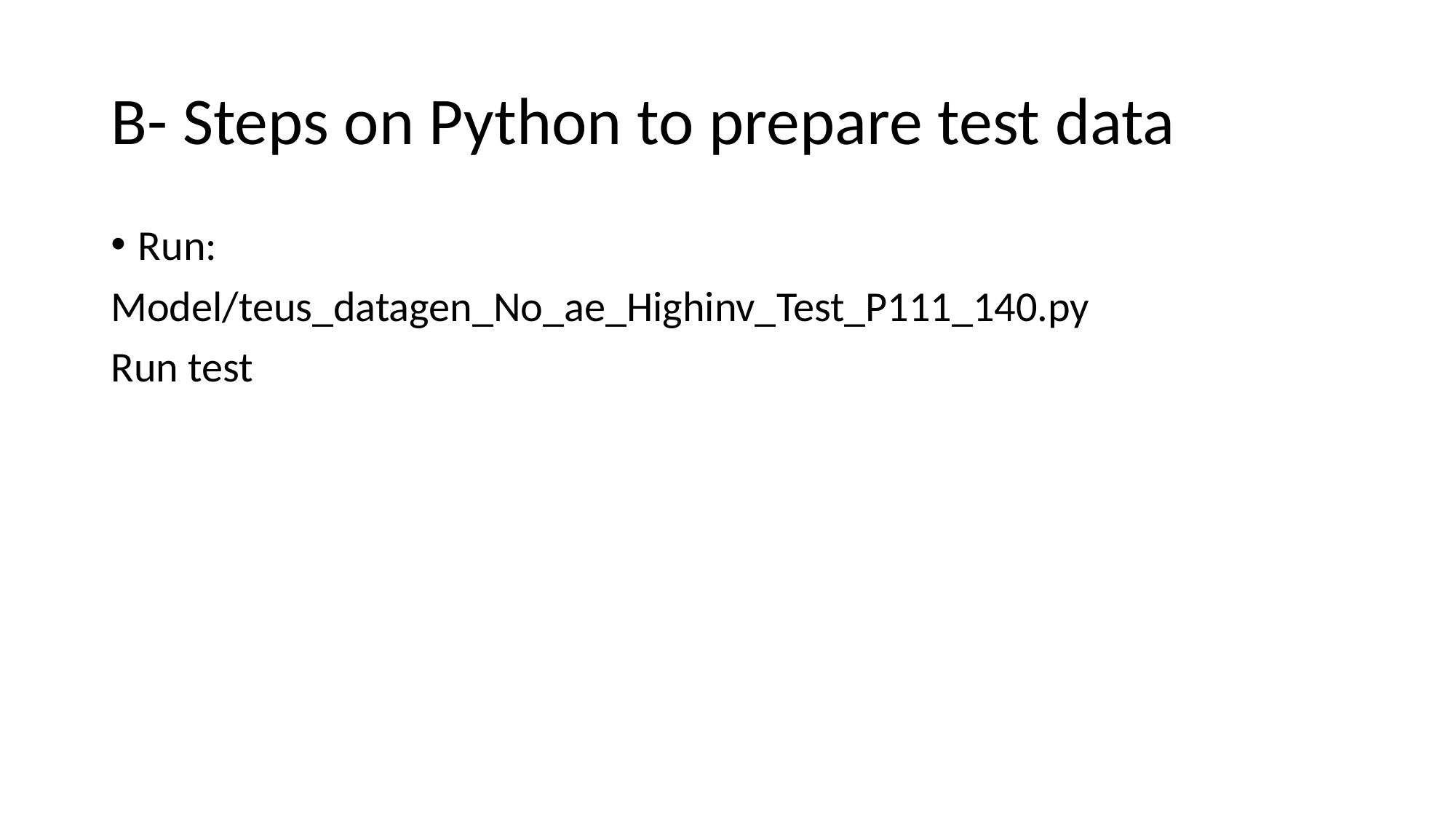

# B- Steps on Python to prepare test data
Run:
Model/teus_datagen_No_ae_Highinv_Test_P111_140.py
Run test